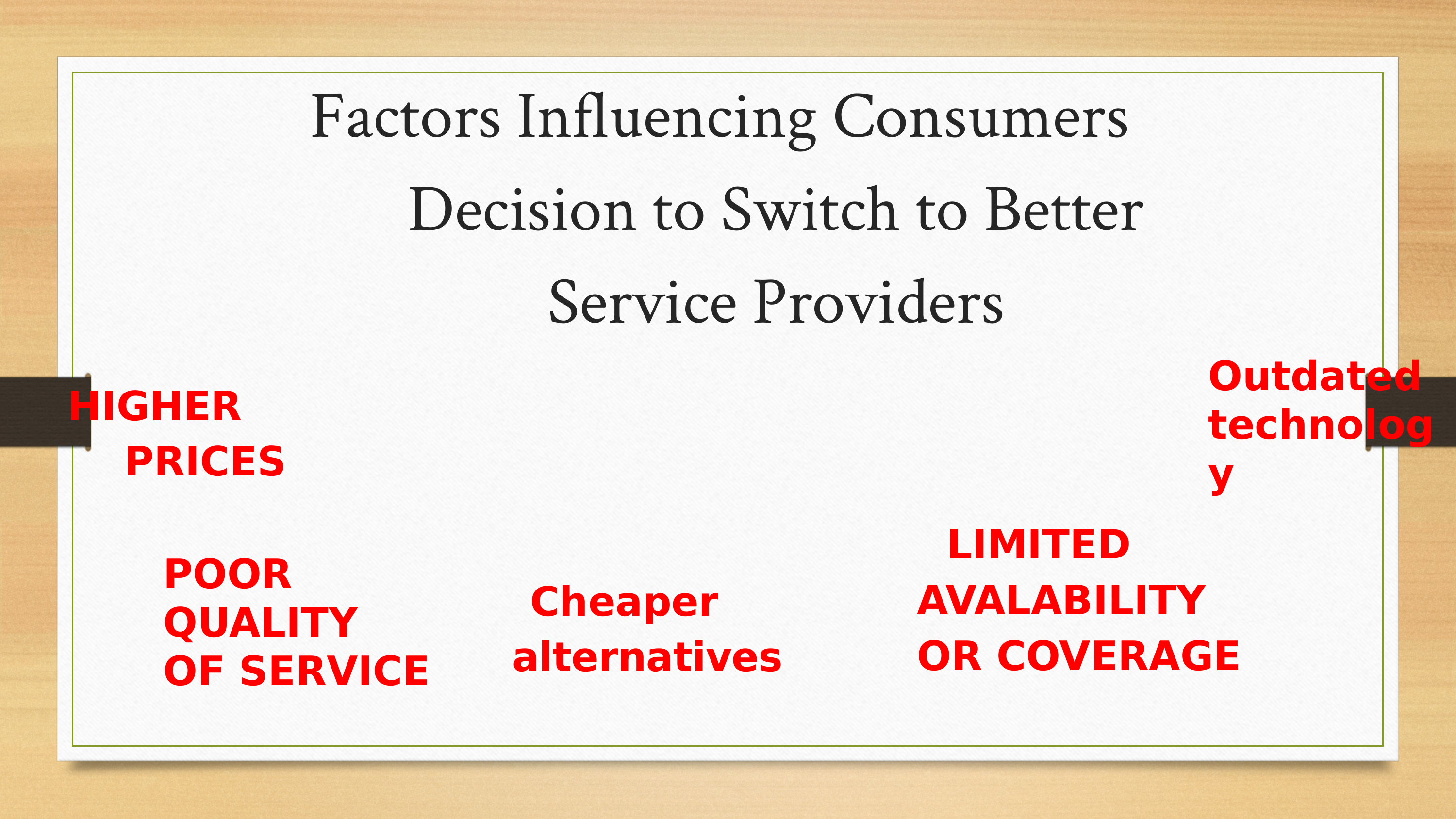

# Factors Influencing Consumers Decision to Switch to Better Service Providers
Outdated technology
HIGHER PRICES
LIMITED AVALABILITY OR COVERAGE
POOR QUALITY OF SERVICE
Cheaper alternatives